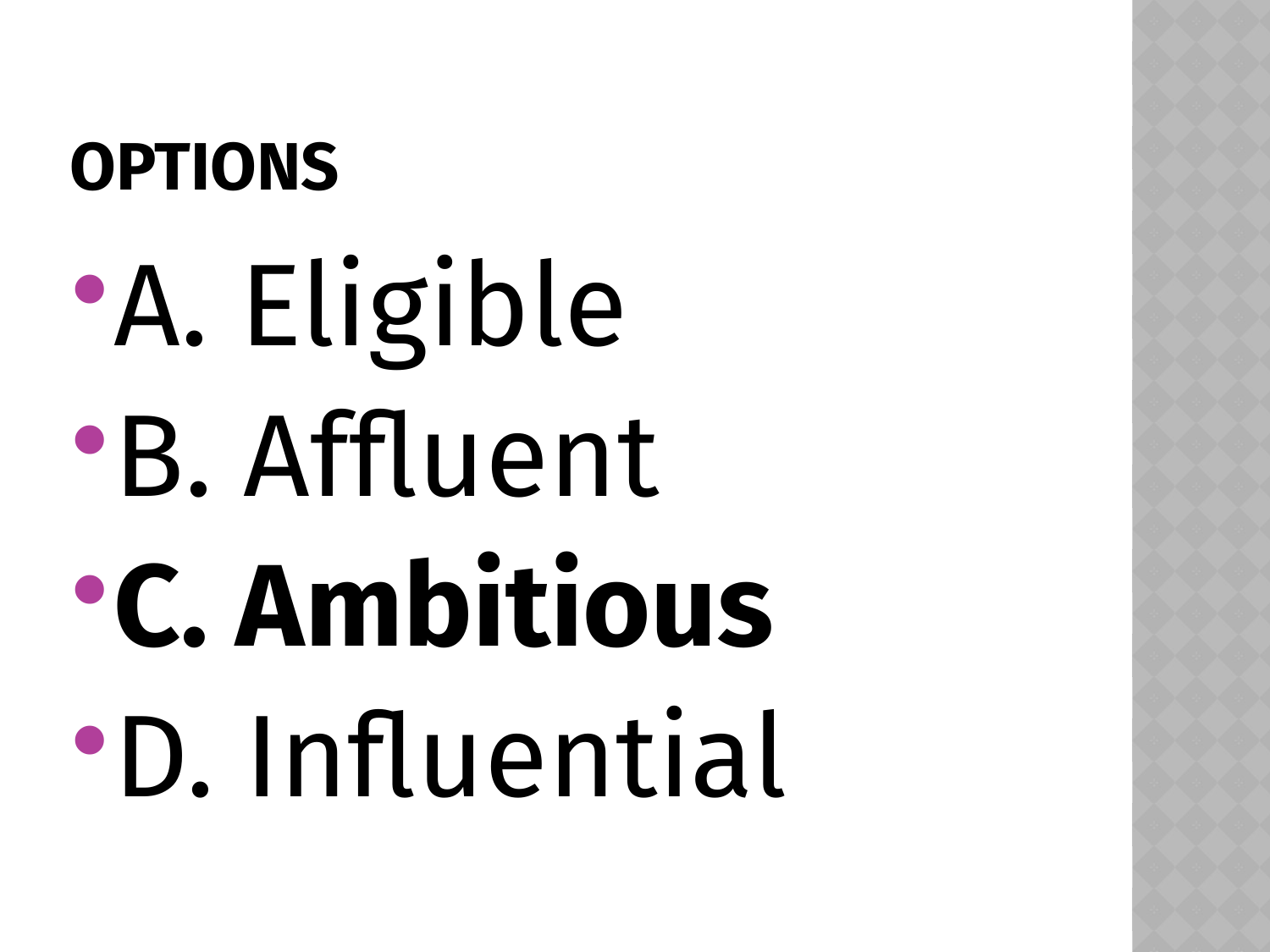

# options
A. Eligible
B. Affluent
C. Ambitious
D. Influential